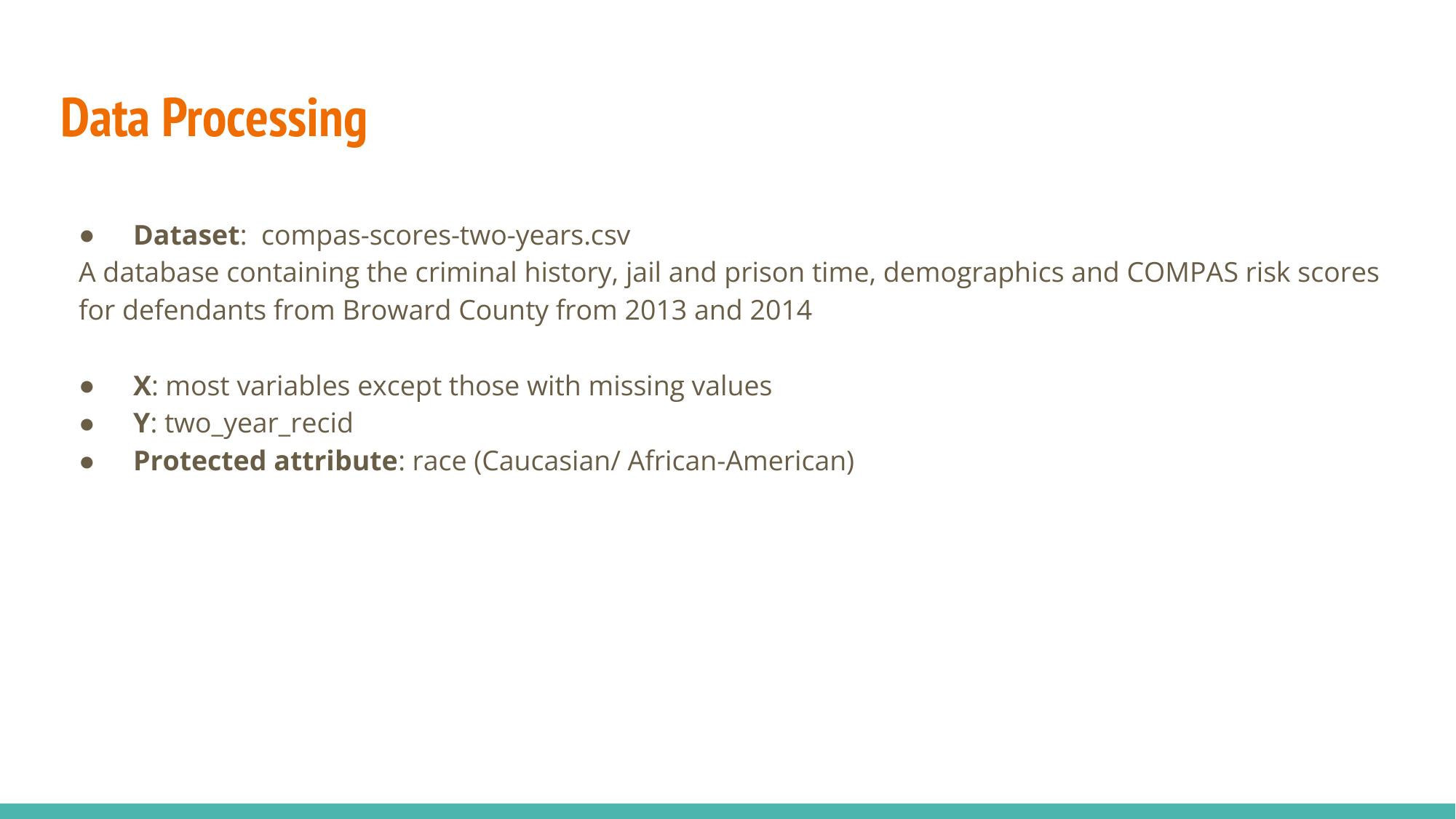

# Data Processing
Dataset:  compas-scores-two-years.csv
A database containing the criminal history, jail and prison time, demographics and COMPAS risk scores for defendants from Broward County from 2013 and 2014

X: most variables except those with missing values
Y: two_year_recid
Protected attribute: race (Caucasian/ African-American)